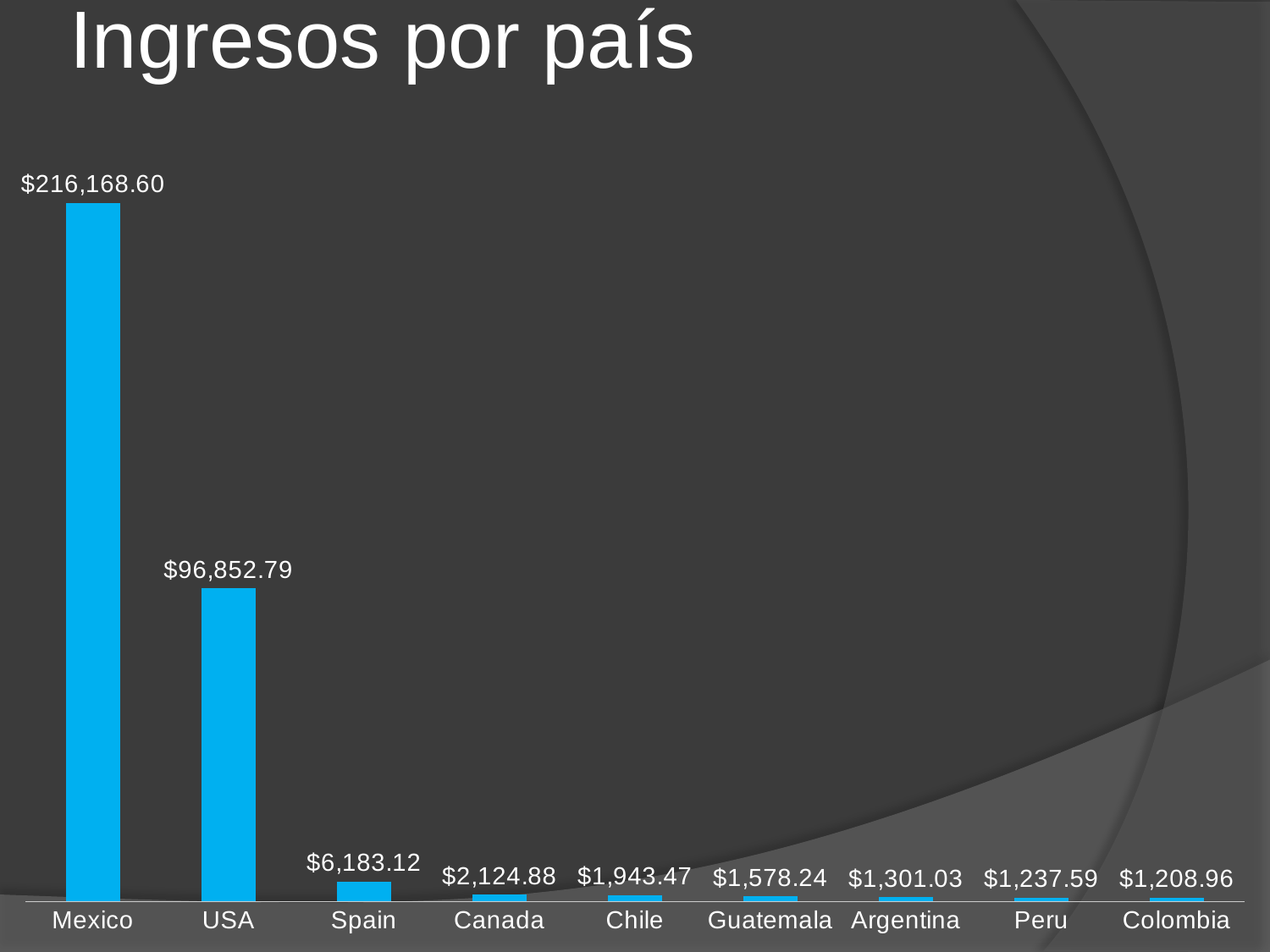

# Ingresos por país

### Chart

| Category |  |
|---|---|
| Mexico | 216168.60211642485 |
| USA | 96852.78647267017 |
| Spain | 6183.116758435668 |
| Canada | 2124.8787244639516 |
| Chile | 1943.472986280351 |
| Guatemala | 1578.2373740466228 |
| Argentina | 1301.027801400686 |
| Peru | 1237.592223875684 |
| Colombia | 1208.9609100276584 |